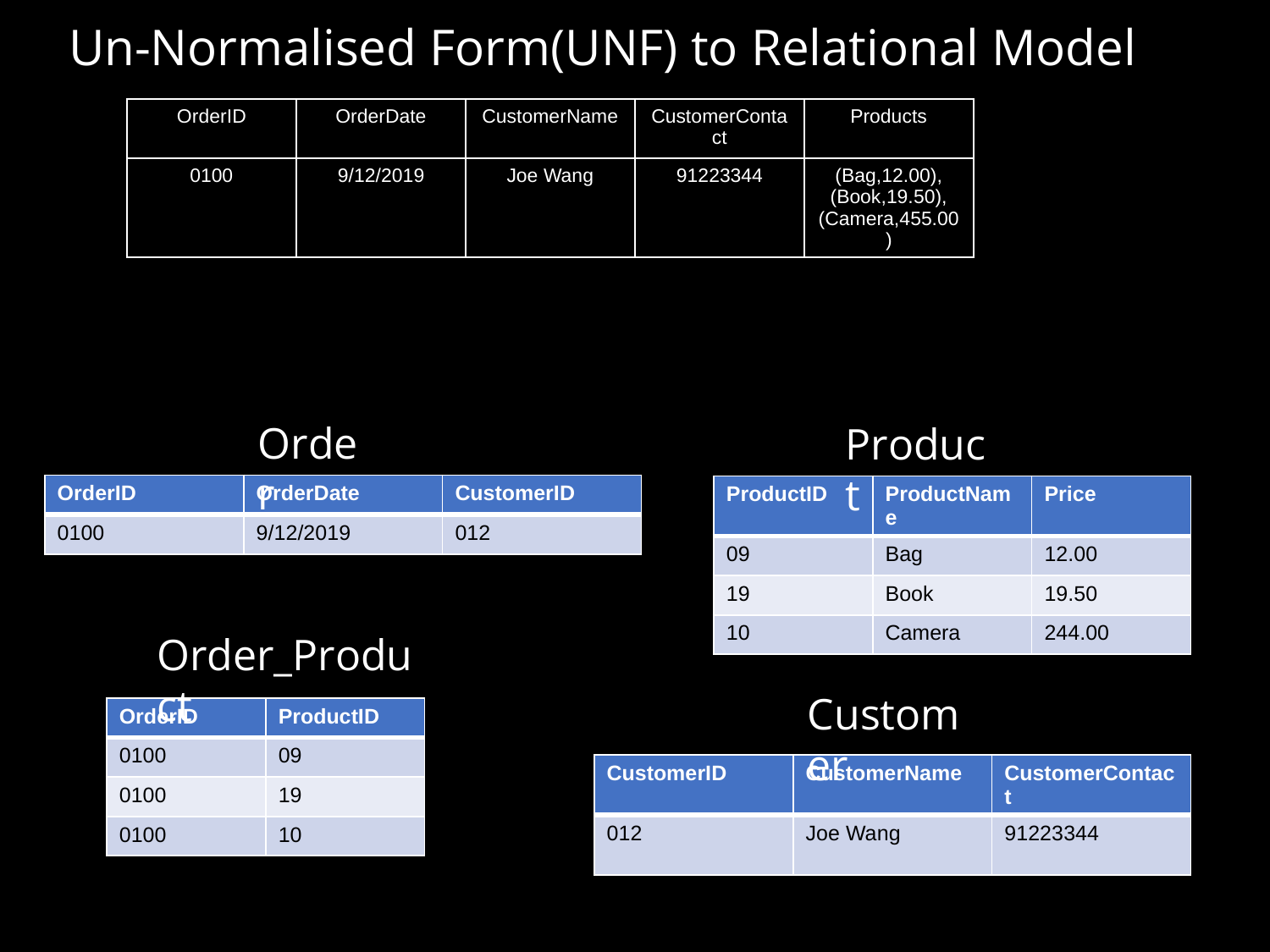

# Un-Normalised Form(UNF) to Relational Model
| OrderID | OrderDate | CustomerName | CustomerContact | Products |
| --- | --- | --- | --- | --- |
| 0100 | 9/12/2019 | Joe Wang | 91223344 | (Bag,12.00), (Book,19.50), (Camera,455.00) |
Order
Product
| OrderID | OrderDate | CustomerID |
| --- | --- | --- |
| 0100 | 9/12/2019 | 012 |
| ProductID | ProductName | Price |
| --- | --- | --- |
| 09 | Bag | 12.00 |
| 19 | Book | 19.50 |
| 10 | Camera | 244.00 |
Order_Product
Customer
| OrderID | ProductID |
| --- | --- |
| 0100 | 09 |
| 0100 | 19 |
| 0100 | 10 |
| CustomerID | CustomerName | CustomerContact |
| --- | --- | --- |
| 012 | Joe Wang | 91223344 |